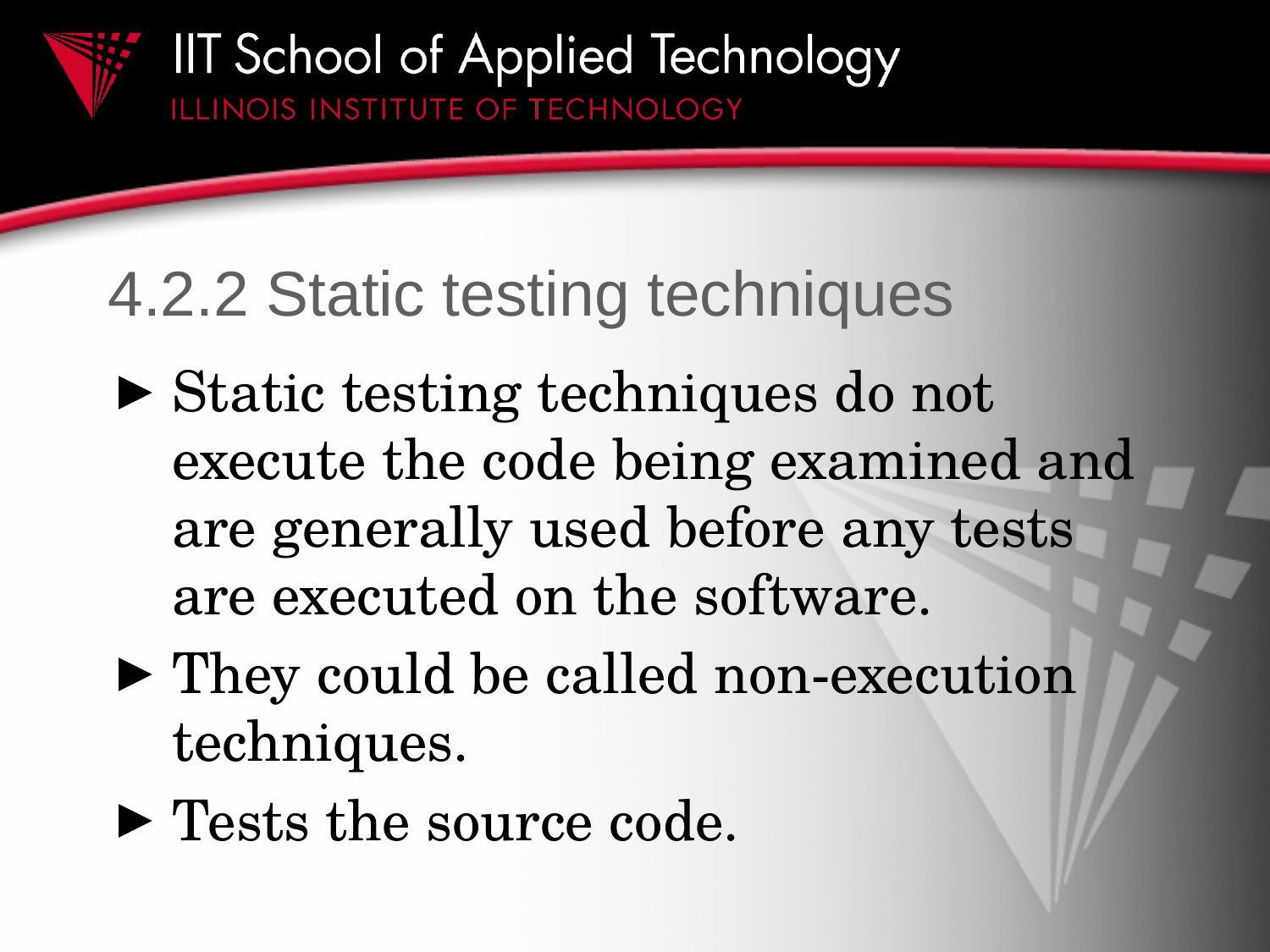

# 4.2.2 Static testing techniques
Static testing techniques do not execute the code being examined and are generally used before any tests are executed on the software.
They could be called non-execution techniques.
Tests the source code.